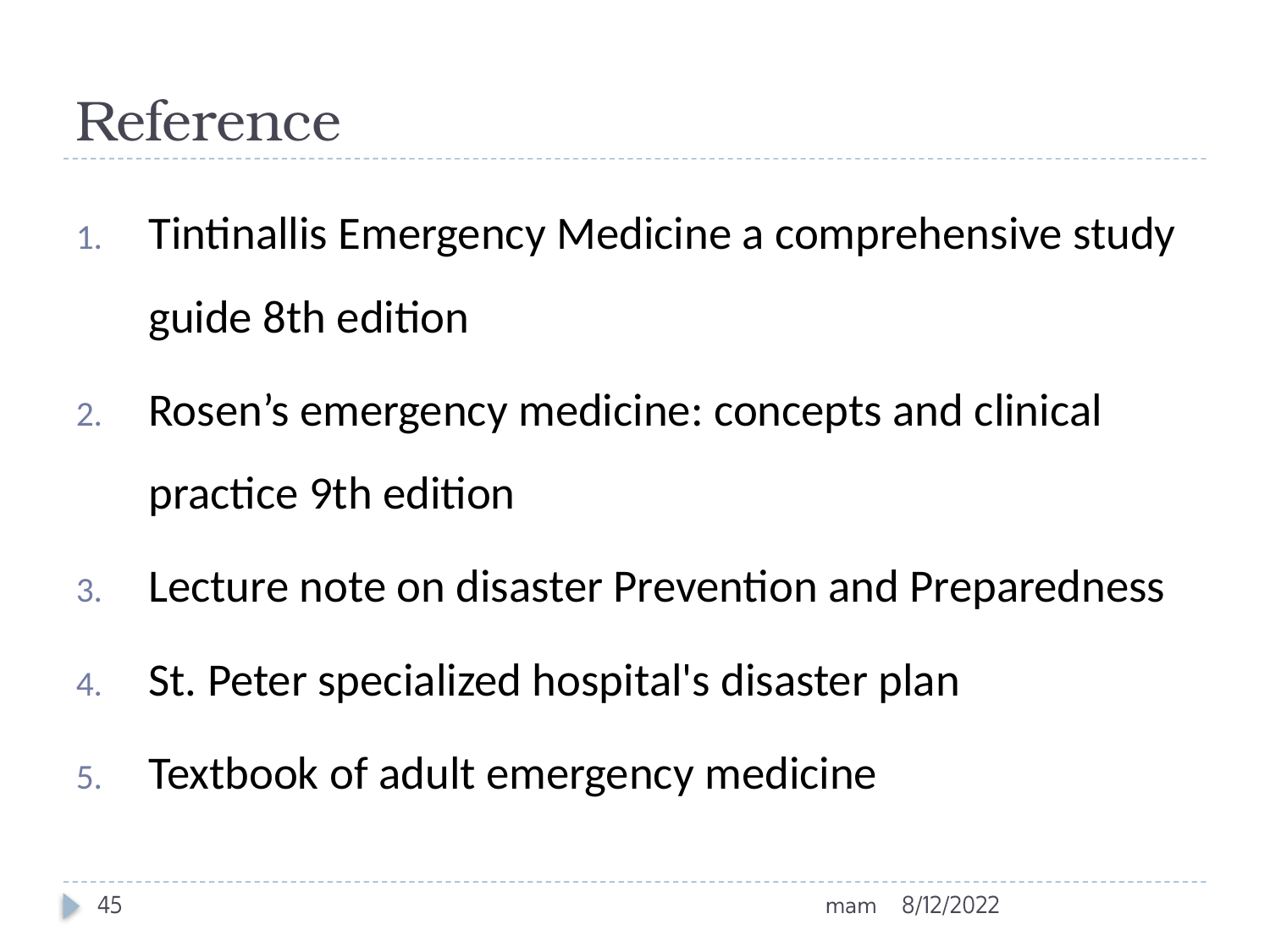

# Reference
Tintinallis Emergency Medicine a comprehensive study guide 8th edition
Rosen’s emergency medicine: concepts and clinical practice 9th edition
Lecture note on disaster Prevention and Preparedness
St. Peter specialized hospital's disaster plan
Textbook of adult emergency medicine

45
mam
8/12/2022